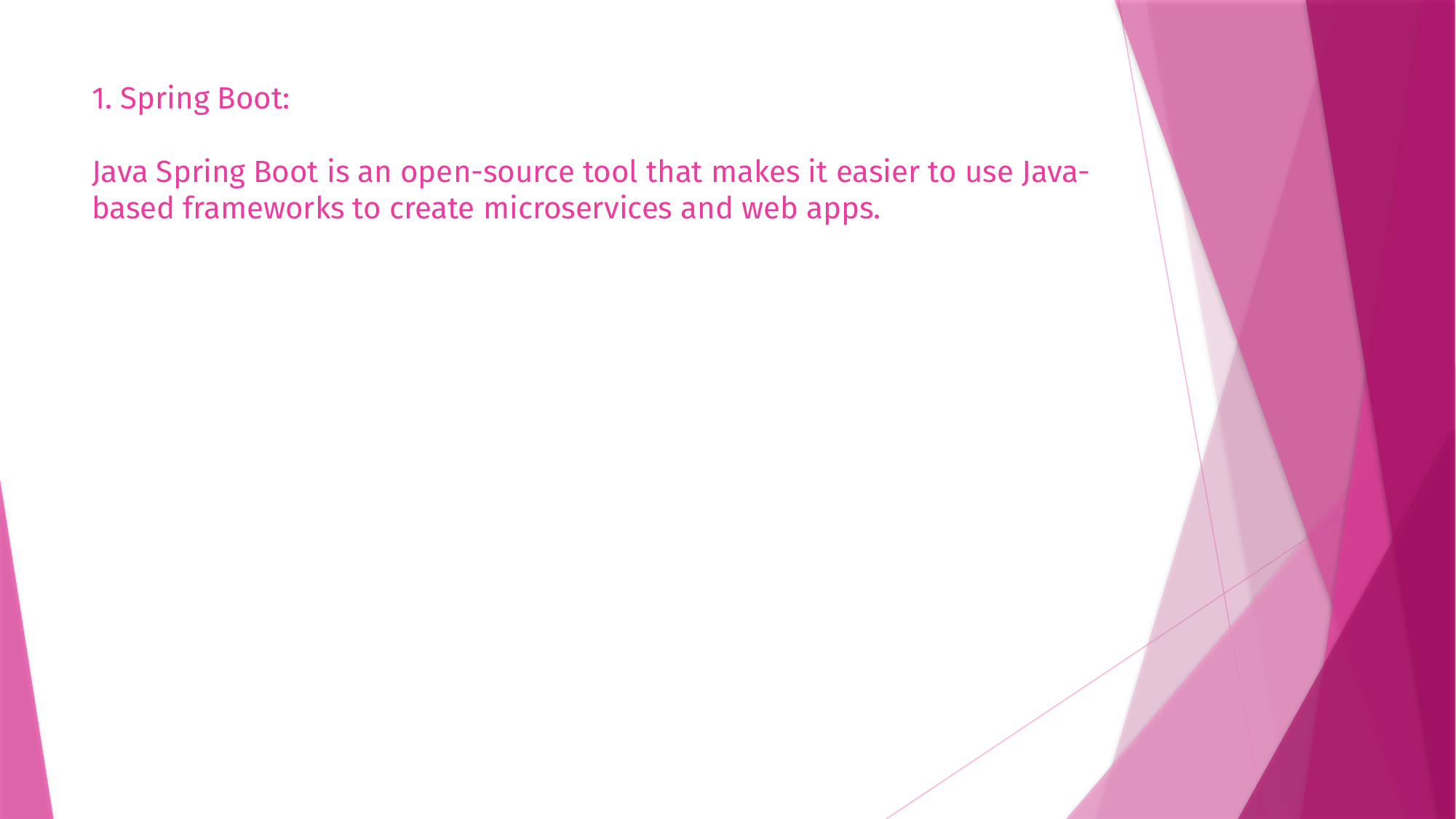

# 1. Spring Boot: Java Spring Boot is an open-source tool that makes it easier to use Java-based frameworks to create microservices and web apps.